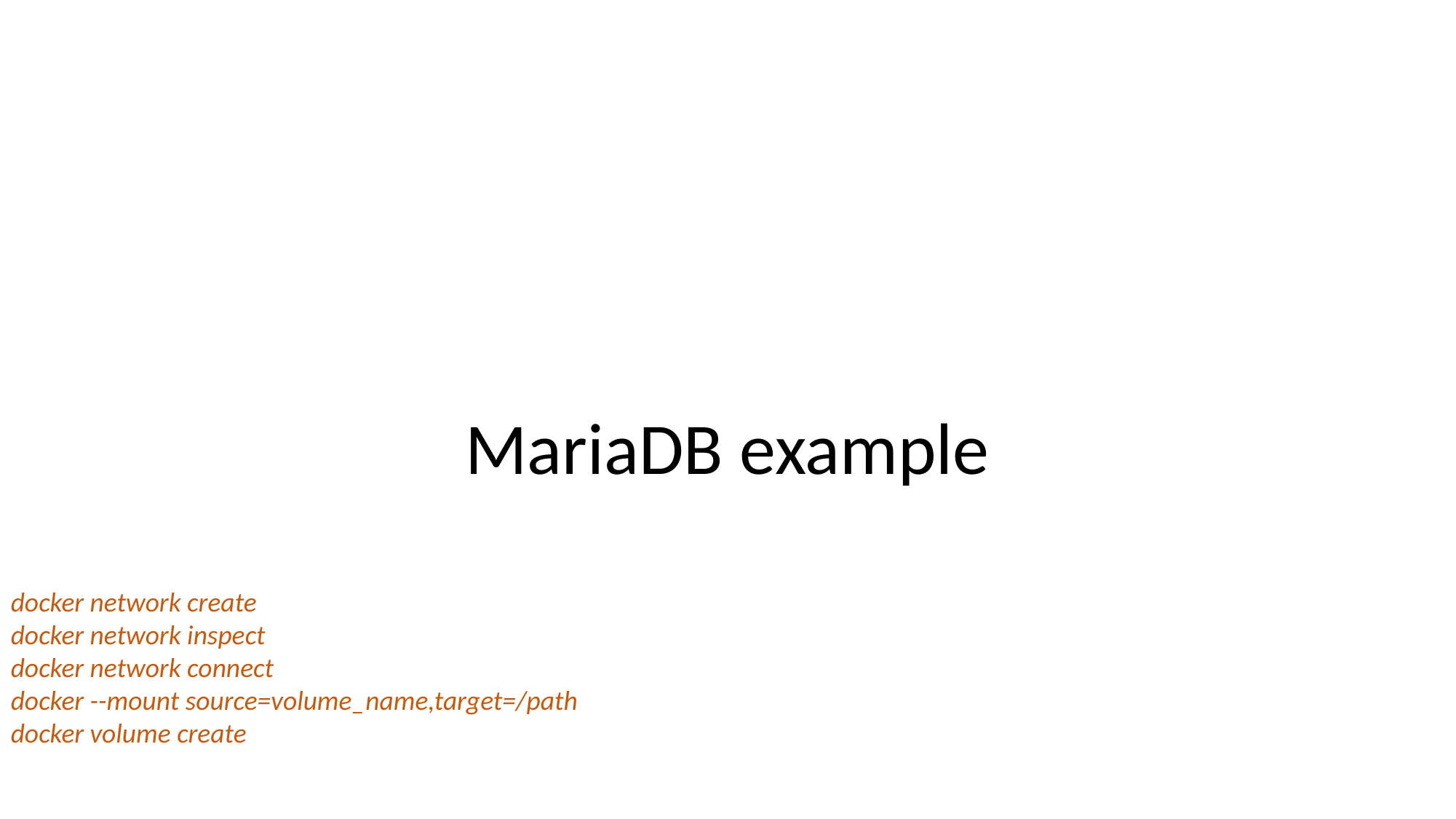

#

MariaDB example
docker network create
docker network inspect
docker network connect
docker --mount source=volume_name,target=/path
docker volume create